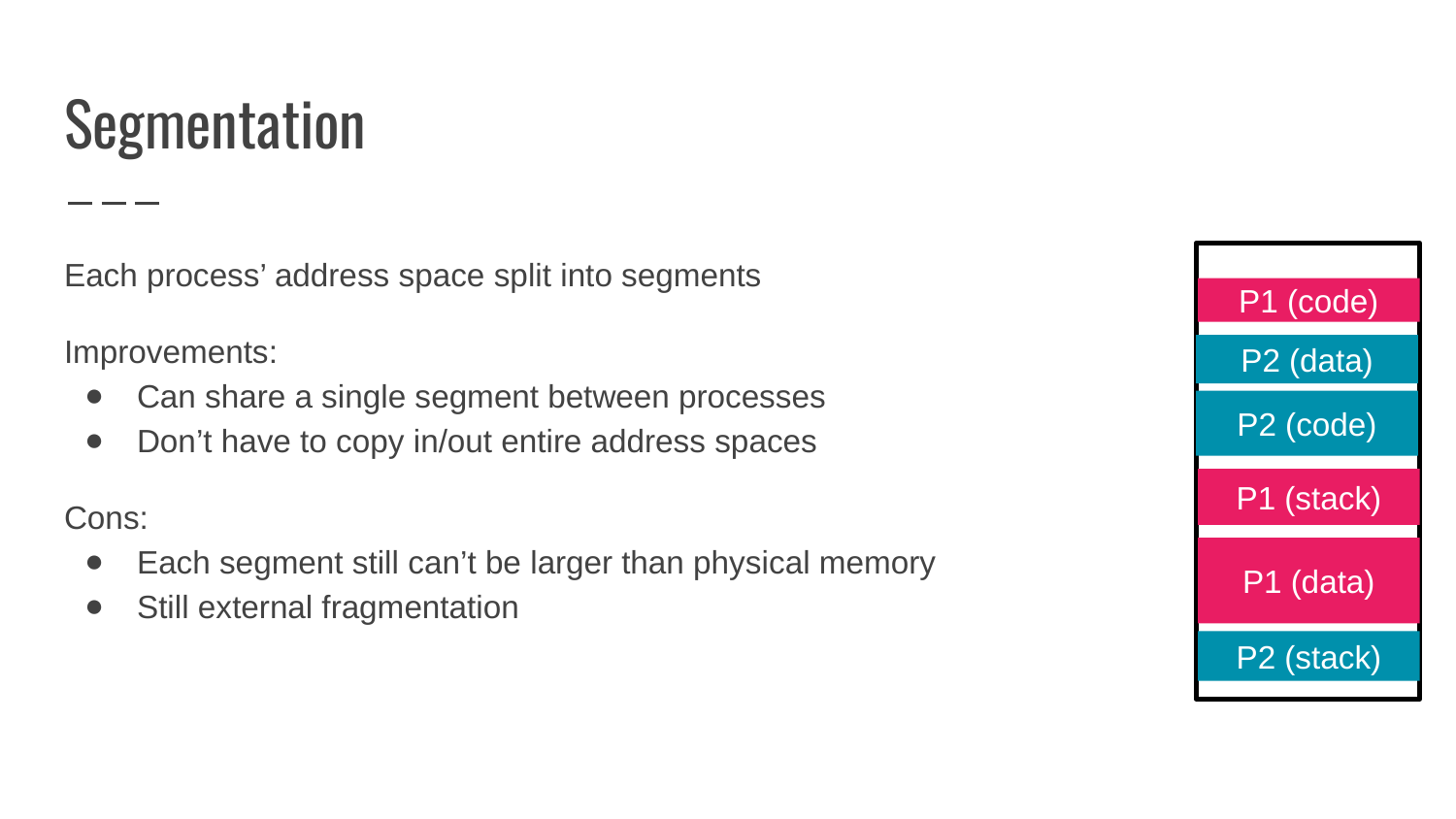

# Segmentation
Each process’ address space split into segments
Improvements:
Can share a single segment between processes
Don’t have to copy in/out entire address spaces
Cons:
Each segment still can’t be larger than physical memory
Still external fragmentation

P1 (code)
P2 (data)
P2 (code)
P1 (stack)
P1 (data)
P2 (stack)